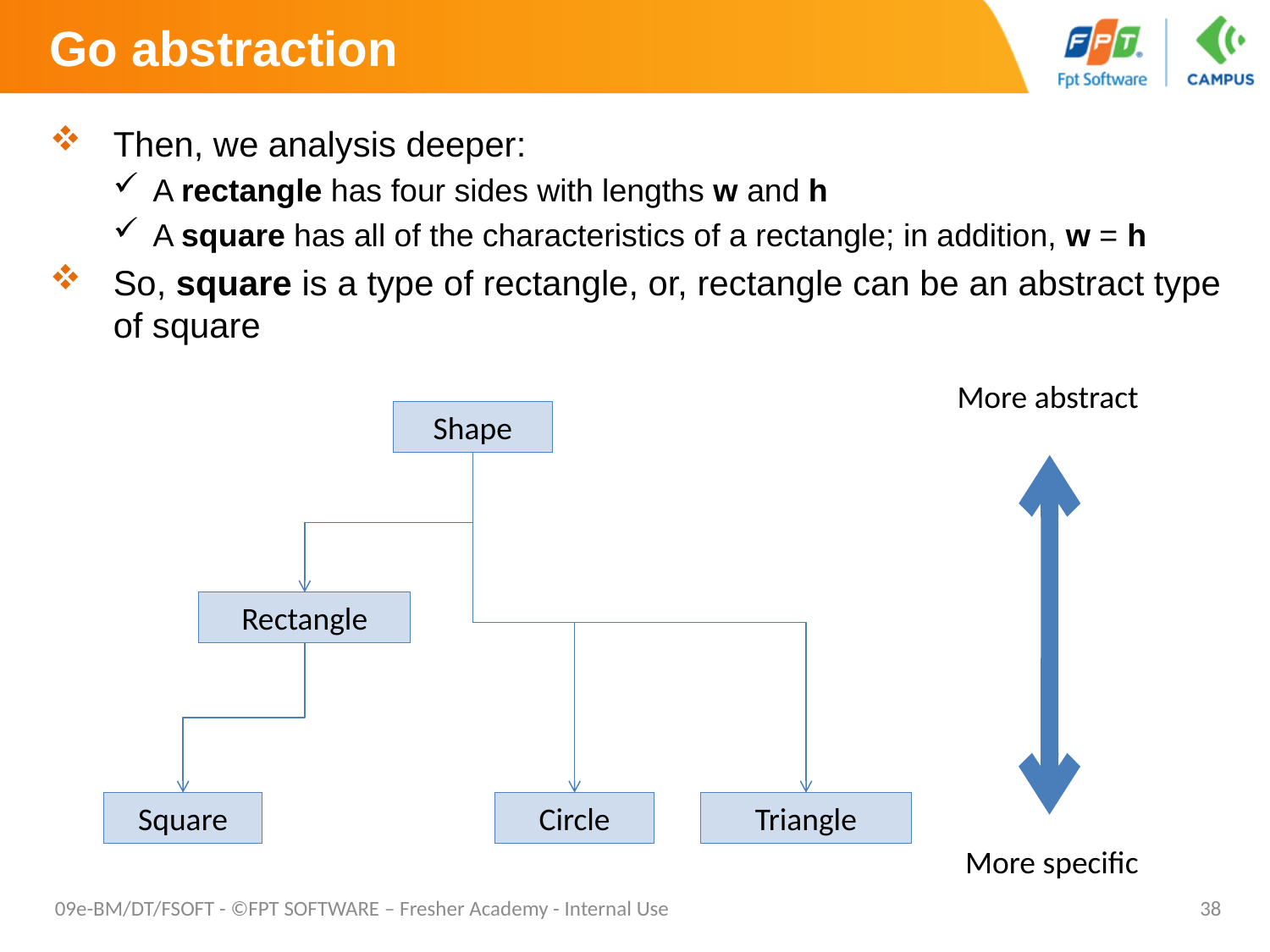

# Go abstraction
Then, we analysis deeper:
A rectangle has four sides with lengths w and h
A square has all of the characteristics of a rectangle; in addition, w = h
So, square is a type of rectangle, or, rectangle can be an abstract type of square
More abstract
Shape
Rectangle
Square
Circle
Triangle
More specific
09e-BM/DT/FSOFT - ©FPT SOFTWARE – Fresher Academy - Internal Use
38